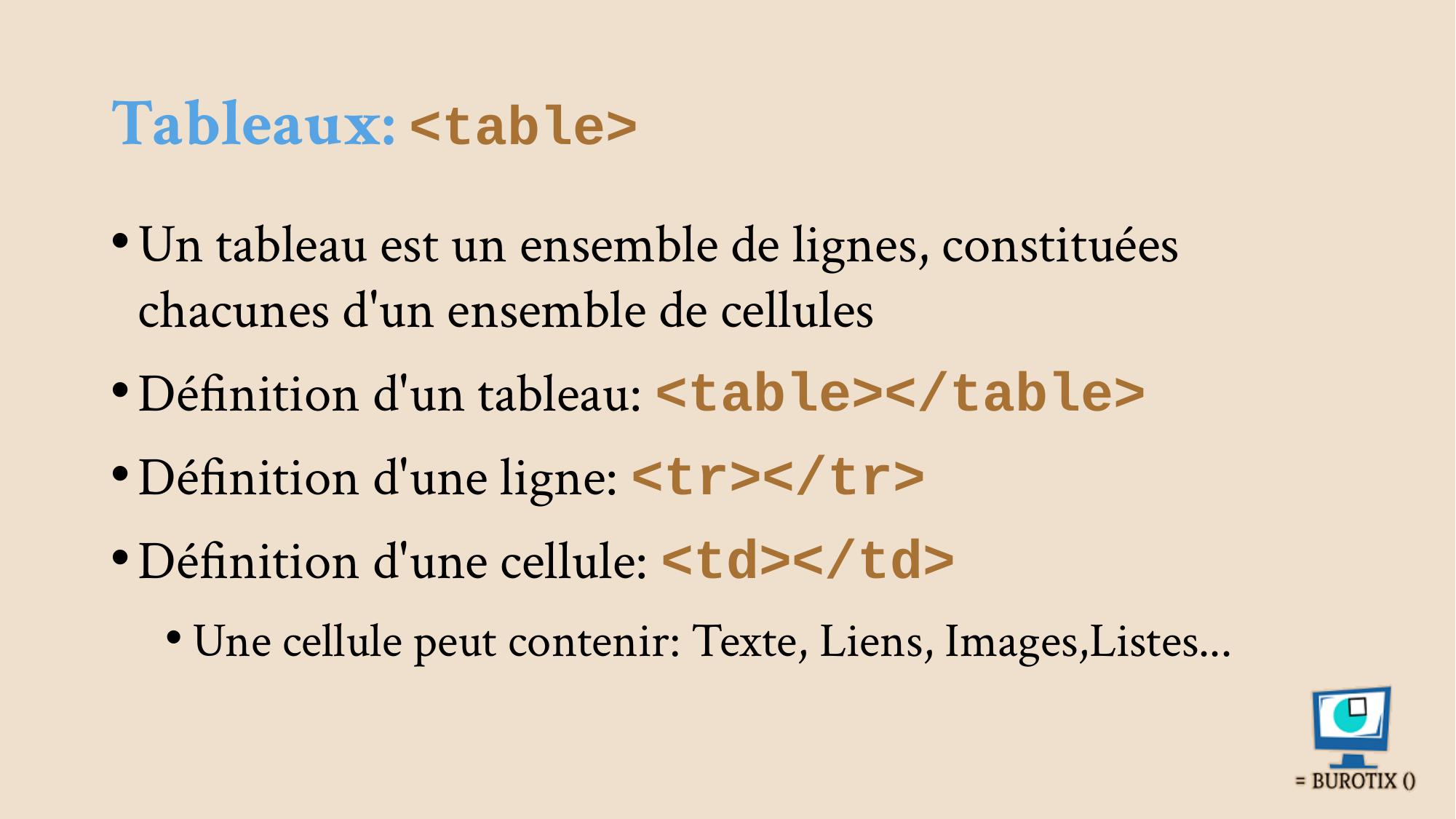

# Tableaux: <table>
Un tableau est un ensemble de lignes, constituées chacunes d'un ensemble de cellules
Définition d'un tableau: <table></table>
Définition d'une ligne: <tr></tr>
Définition d'une cellule: <td></td>
Une cellule peut contenir: Texte, Liens, Images,Listes...